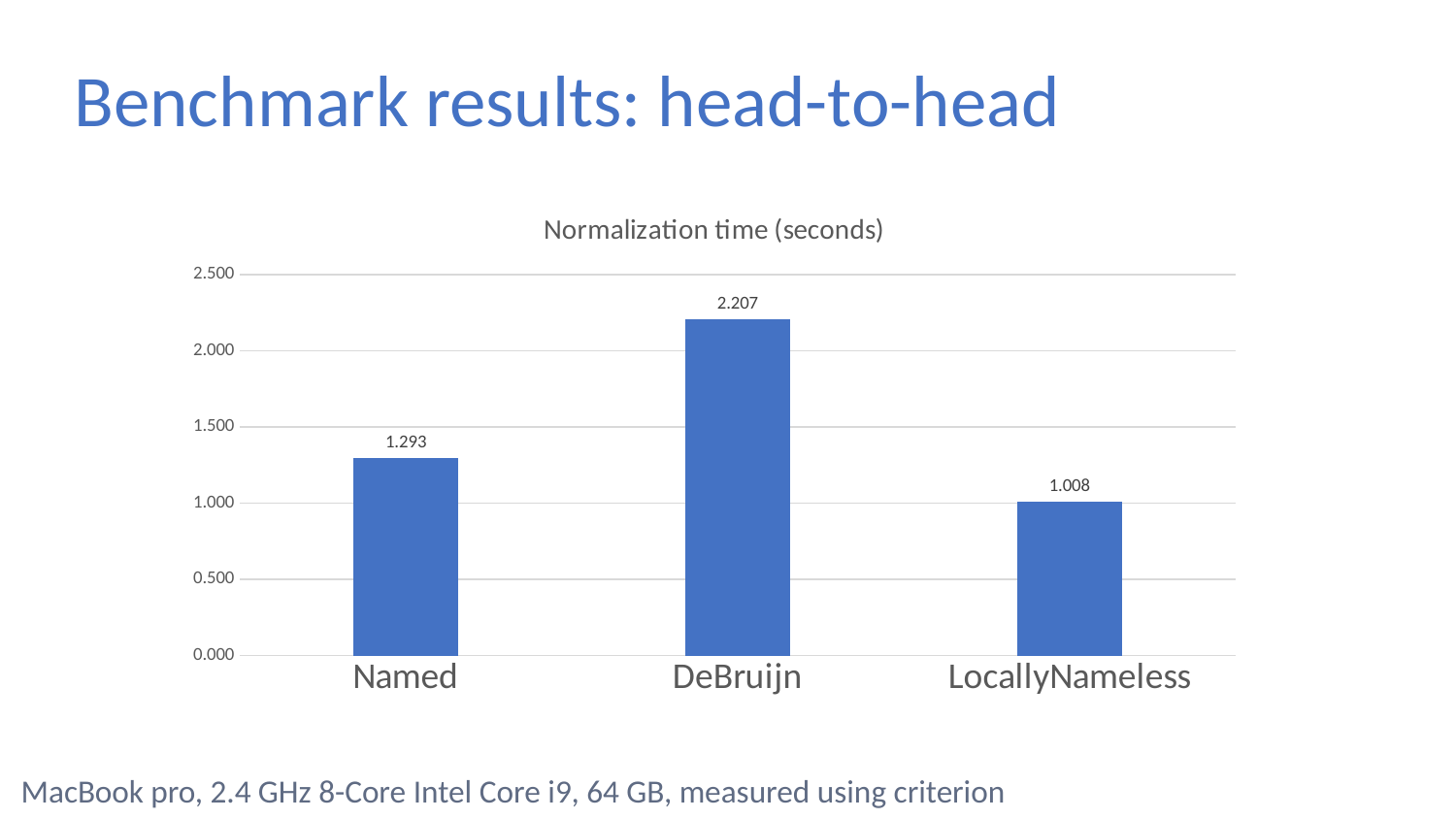

# Benchmark results: head-to-head

### Chart: Normalization time (seconds)

| Category | Original |
|---|---|
| Named | 1.29336229098043 |
| DeBruijn | 2.20741883785437 |
| LocallyNameless | 1.0081946555177 |
MacBook pro, 2.4 GHz 8-Core Intel Core i9, 64 GB, measured using criterion